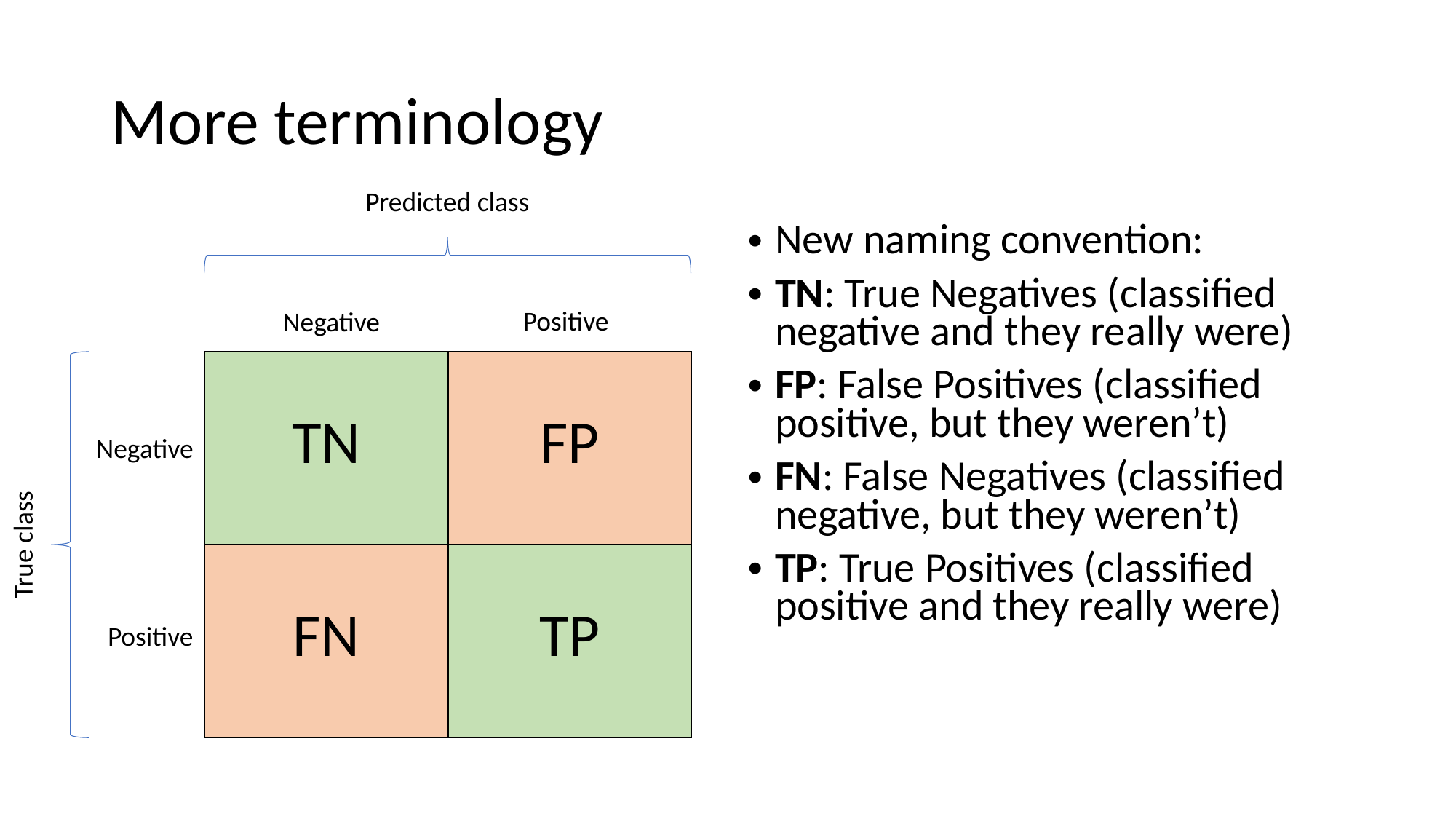

# More terminology
Predicted class
New naming convention:
TN: True Negatives (classified negative and they really were)
FP: False Positives (classified positive, but they weren’t)
FN: False Negatives (classified negative, but they weren’t)
TP: True Positives (classified positive and they really were)
Positive
Negative

| TN | FP |
| --- | --- |
| FN | TP |
Negative
True class
Positive